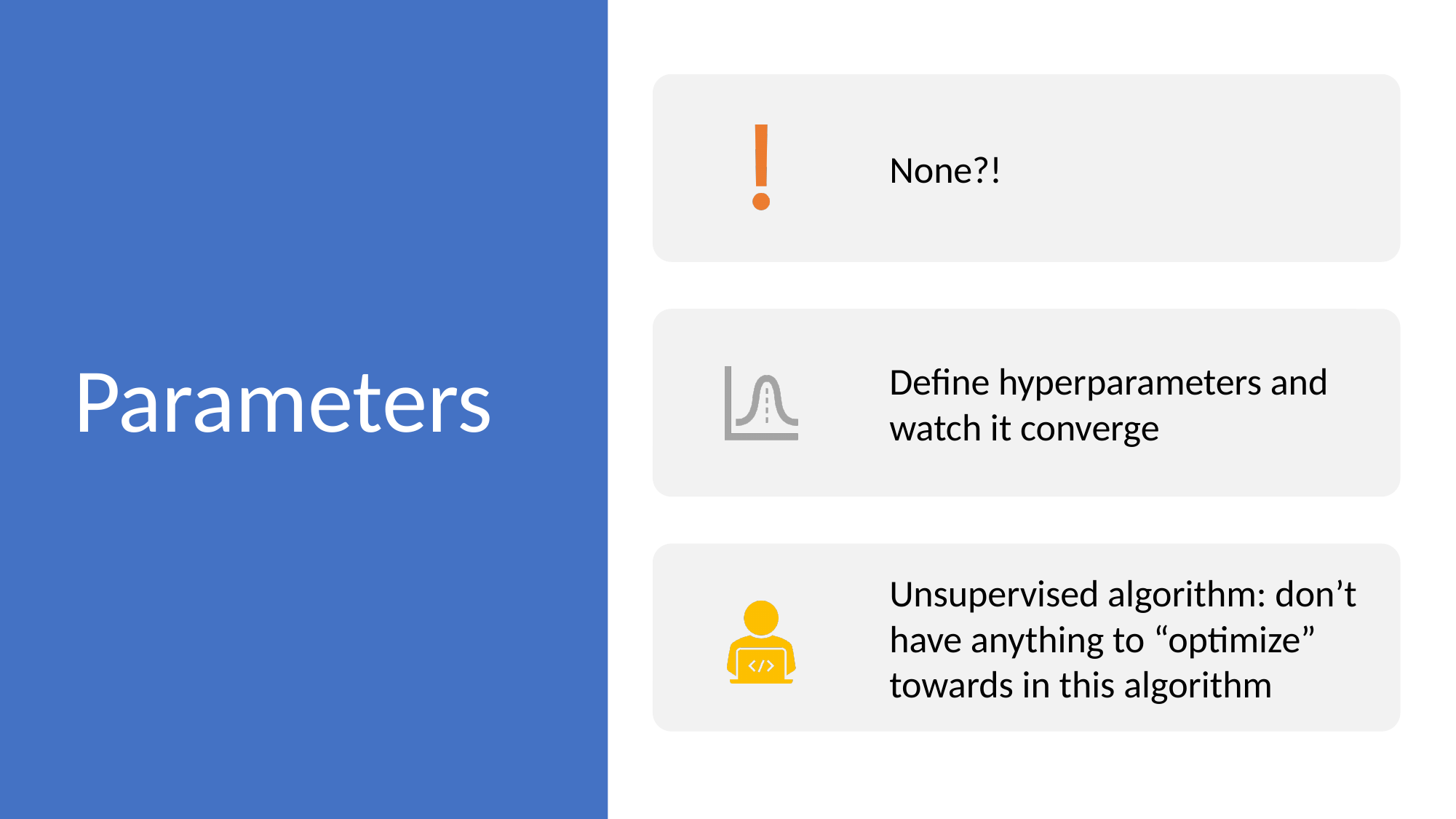

# Parameters
None?!
Define hyperparameters and watch it converge
Unsupervised algorithm: don’t have anything to “optimize” towards in this algorithm